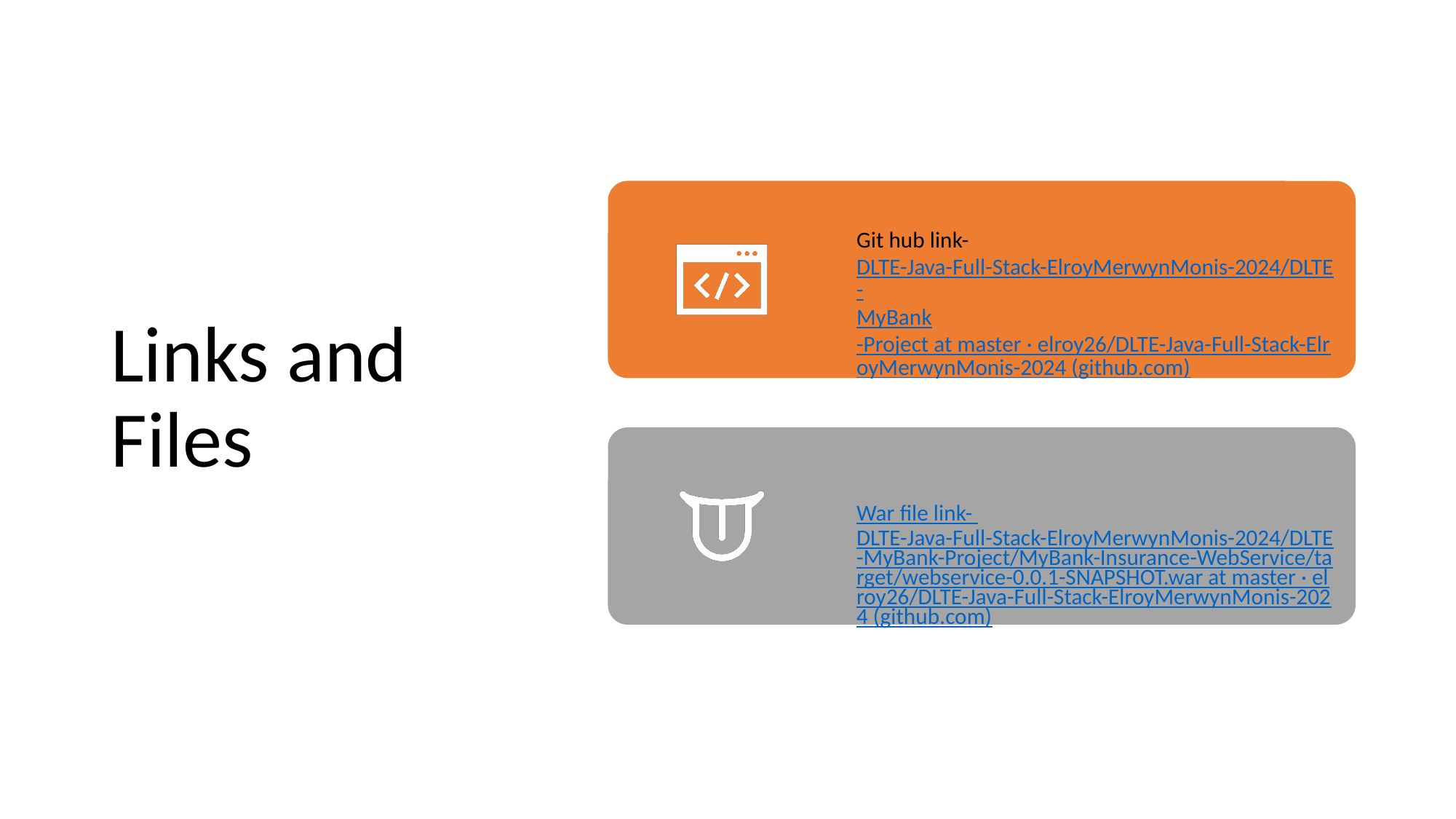

# Links and Files
Git hub link- DLTE-Java-Full-Stack-ElroyMerwynMonis-2024/DLTE-MyBank-Project at master · elroy26/DLTE-Java-Full-Stack-ElroyMerwynMonis-2024 (github.com)
War file link- DLTE-Java-Full-Stack-ElroyMerwynMonis-2024/DLTE-MyBank-Project/MyBank-Insurance-WebService/target/webservice-0.0.1-SNAPSHOT.war at master · elroy26/DLTE-Java-Full-Stack-ElroyMerwynMonis-2024 (github.com)